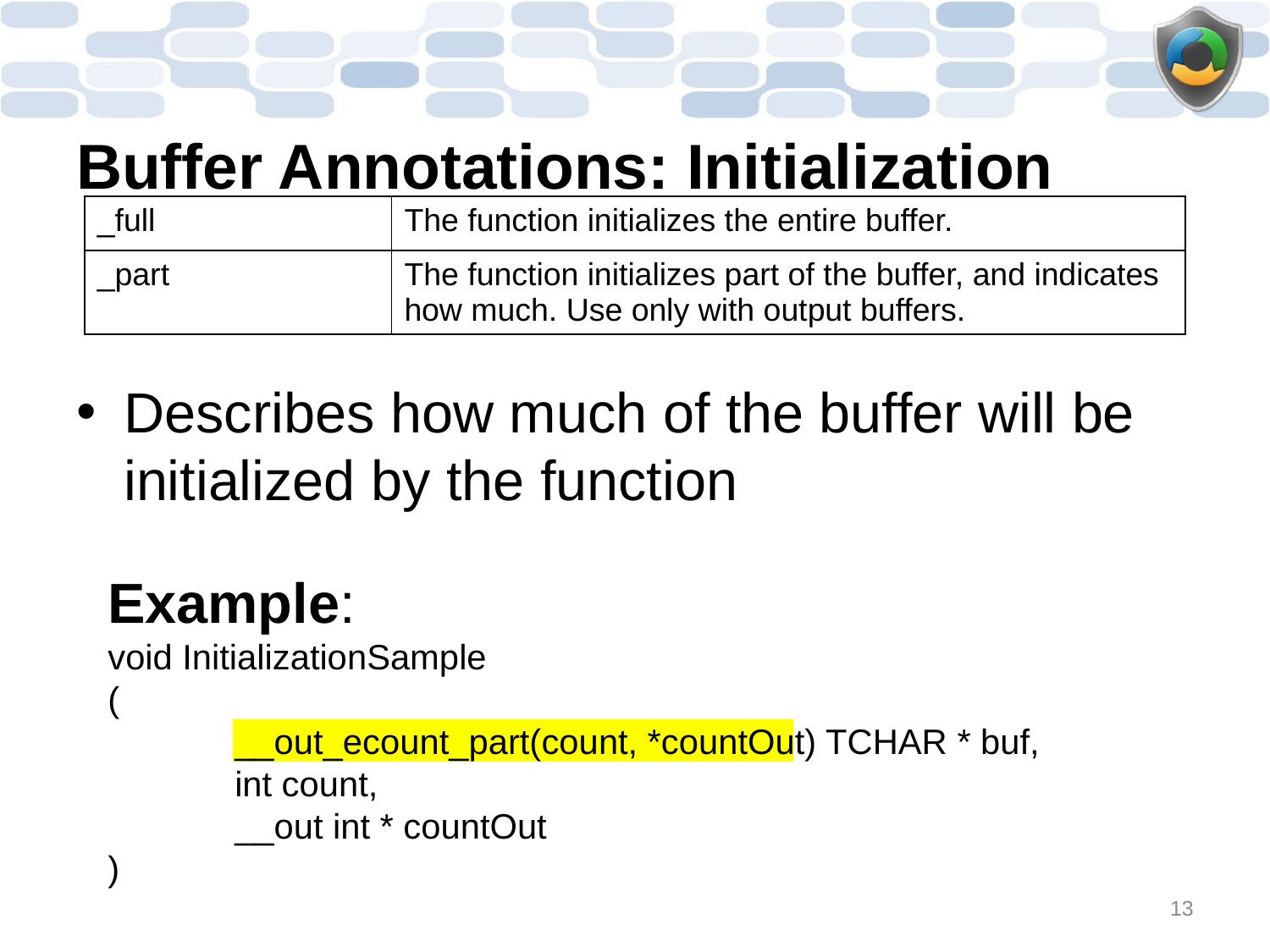

# Buffer Annotations: Initialization
| \_full | The function initializes the entire buffer. |
| --- | --- |
| \_part | The function initializes part of the buffer, and indicates how much. Use only with output buffers. |
Describes how much of the buffer will be initialized by the function
Example:
void InitializationSample
(
	__out_ecount_part(count, *countOut) TCHAR * buf,
	int count,
	__out int * countOut
)

13